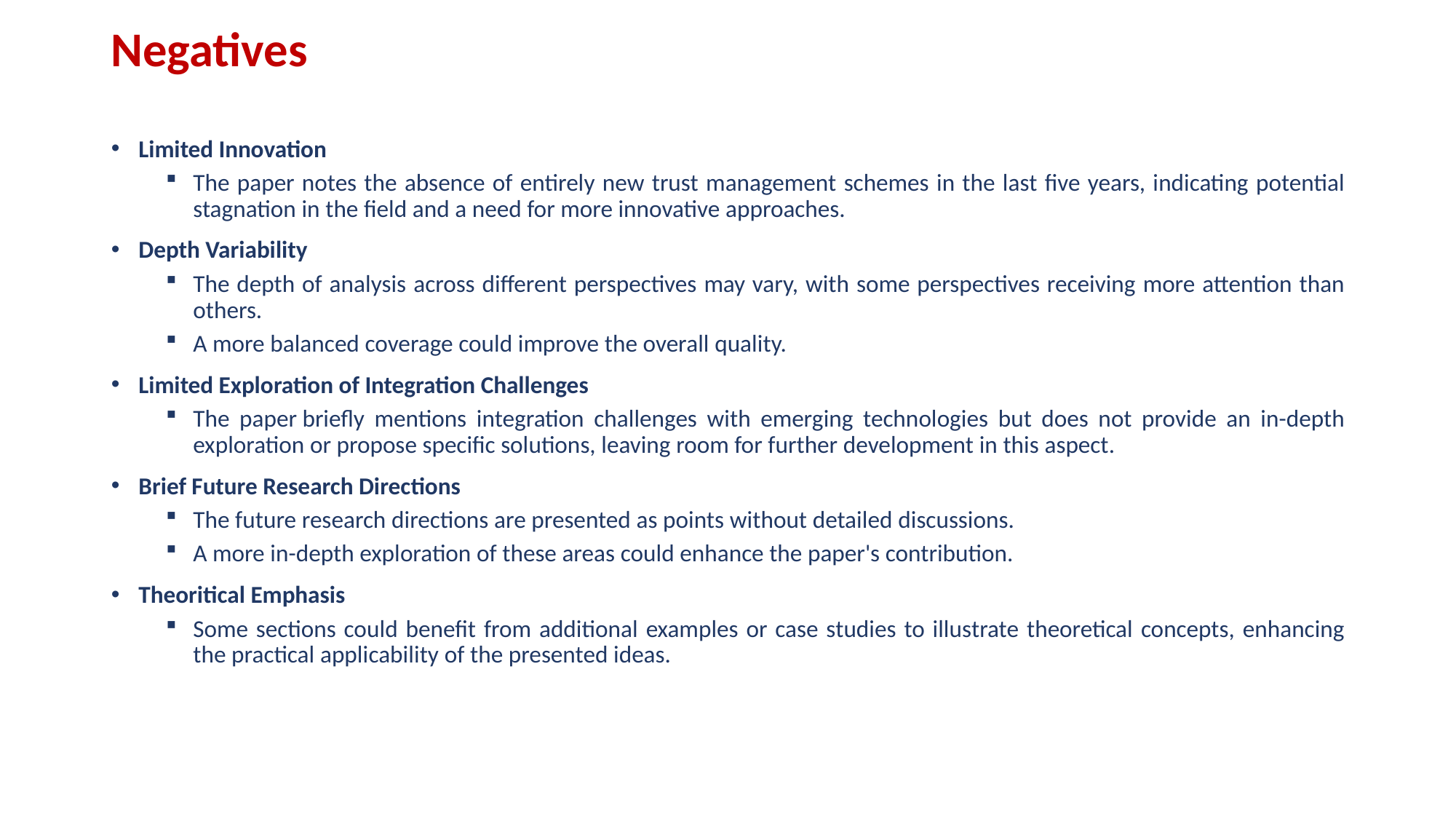

# Negatives
Limited Innovation
The paper notes the absence of entirely new trust management schemes in the last five years, indicating potential stagnation in the field and a need for more innovative approaches.
Depth Variability
The depth of analysis across different perspectives may vary, with some perspectives receiving more attention than others.
A more balanced coverage could improve the overall quality.
Limited Exploration of Integration Challenges
The paper briefly mentions integration challenges with emerging technologies but does not provide an in-depth exploration or propose specific solutions, leaving room for further development in this aspect.
Brief Future Research Directions
The future research directions are presented as points without detailed discussions.
A more in-depth exploration of these areas could enhance the paper's contribution.
Theoritical Emphasis
Some sections could benefit from additional examples or case studies to illustrate theoretical concepts, enhancing the practical applicability of the presented ideas.